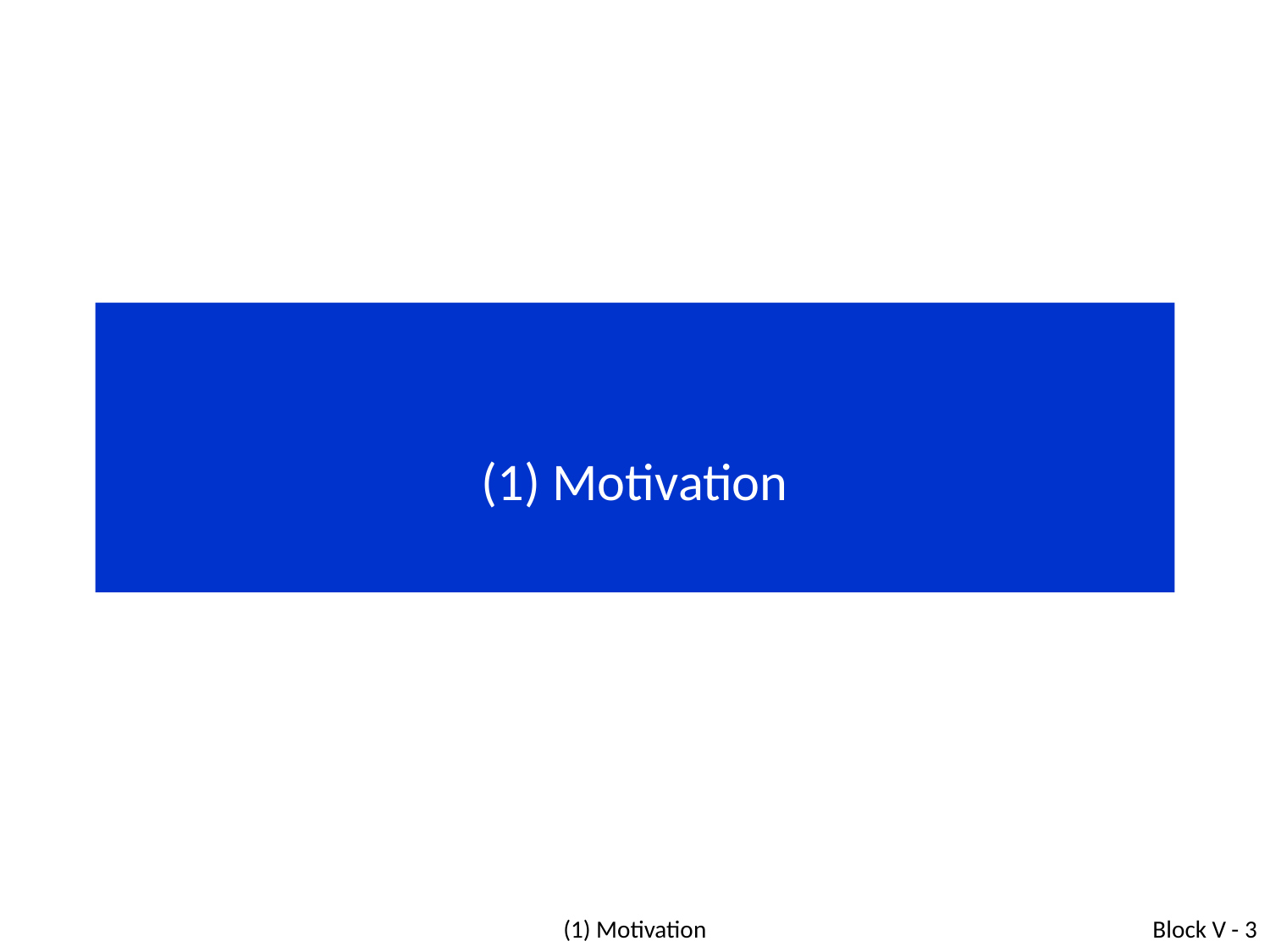

# (1) Motivation
(1) Motivation
Block V - 3